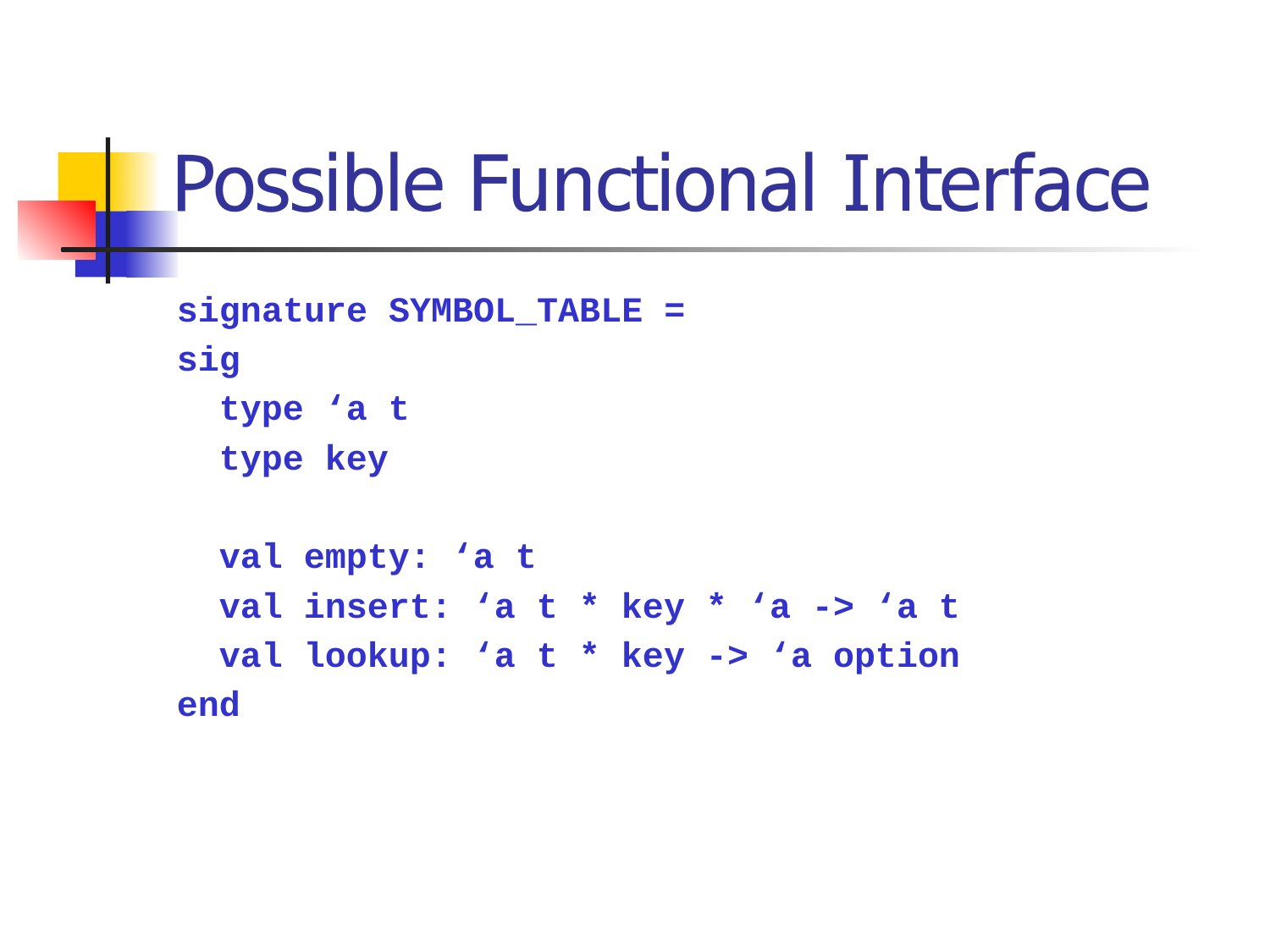

# Possible Functional Interface
signature SYMBOL_TABLE =
sig
  type ‘a t
  type key

  val empty: ‘a t
  val insert: ‘a t * key * ‘a -> ‘a t
  val lookup: ‘a t * key -> ‘a option
end